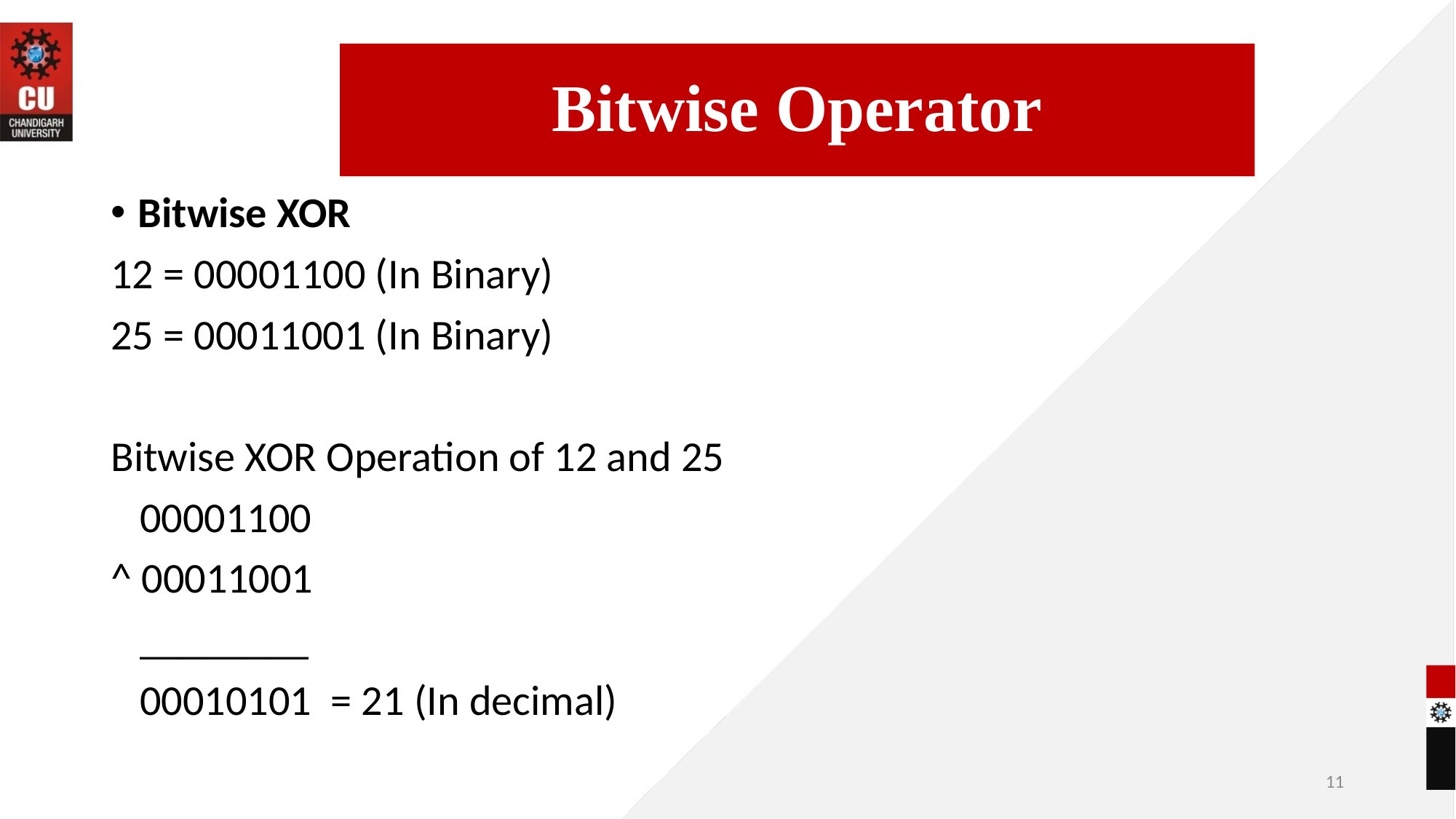

Bitwise Operator
Bitwise XOR
12 = 00001100 (In Binary)
25 = 00011001 (In Binary)

Bitwise XOR Operation of 12 and 25
   00001100
^ 00011001
   ________
   00010101  = 21 (In decimal)

09-06-2022
11